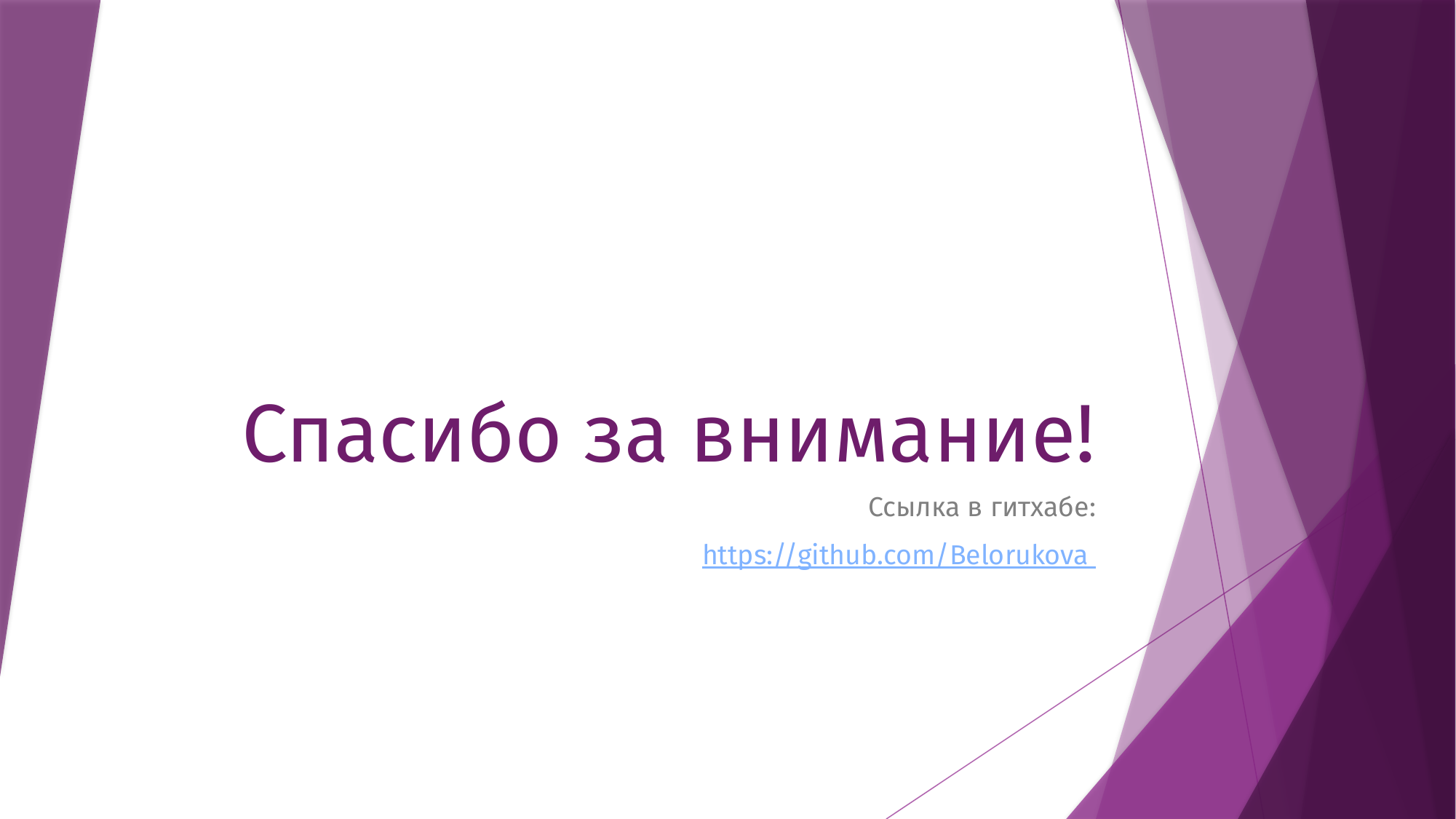

# Спасибо за внимание!
Ссылка в гитхабе:
https://github.com/Belorukova